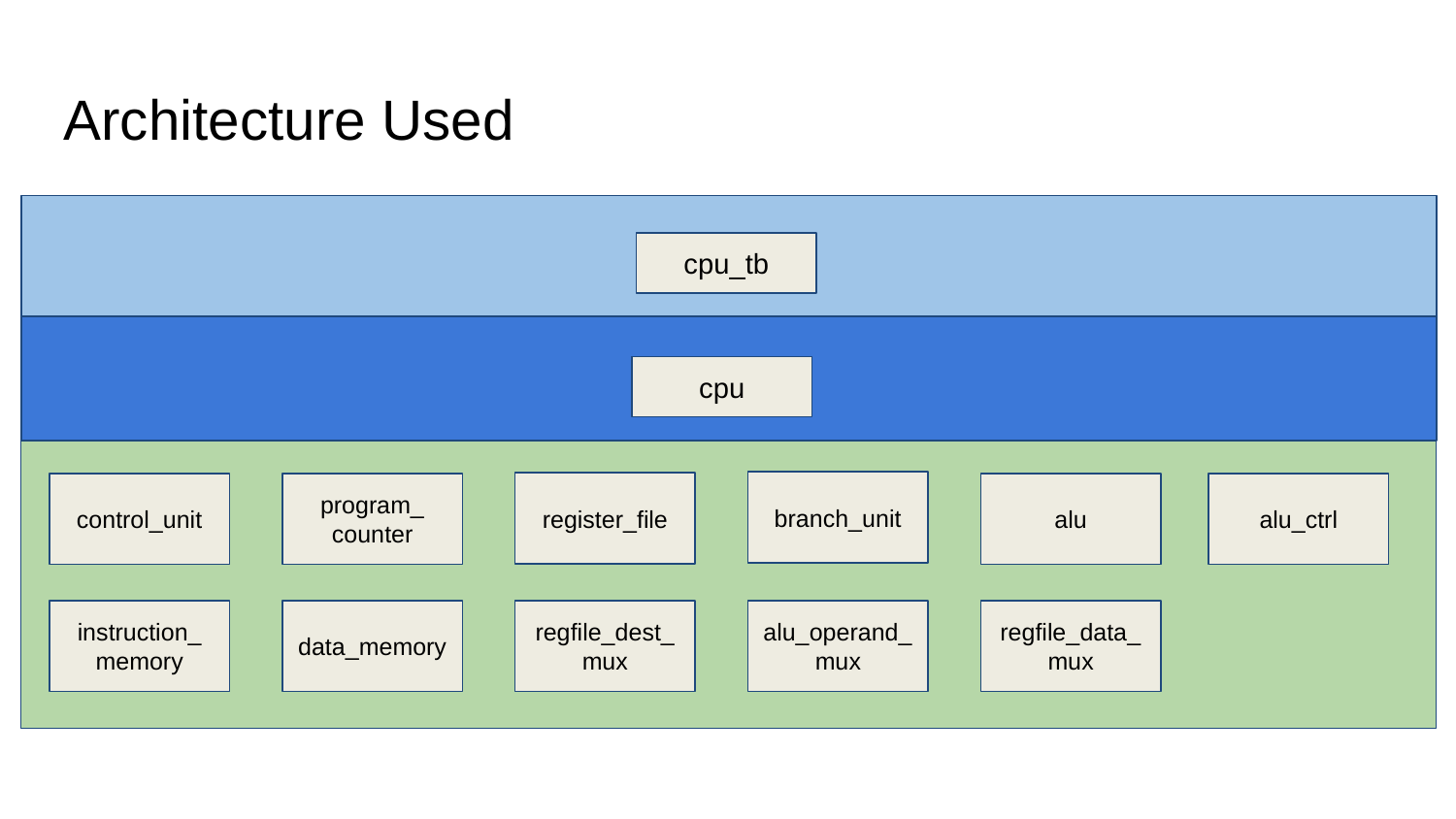

Architecture Used

cpu_tb

cpu

branch_unit
register_file
control_unit
program_
counter
alu
alu_ctrl
instruction_
memory
data_memory
regfile_dest_mux
alu_operand_mux
regfile_data_mux